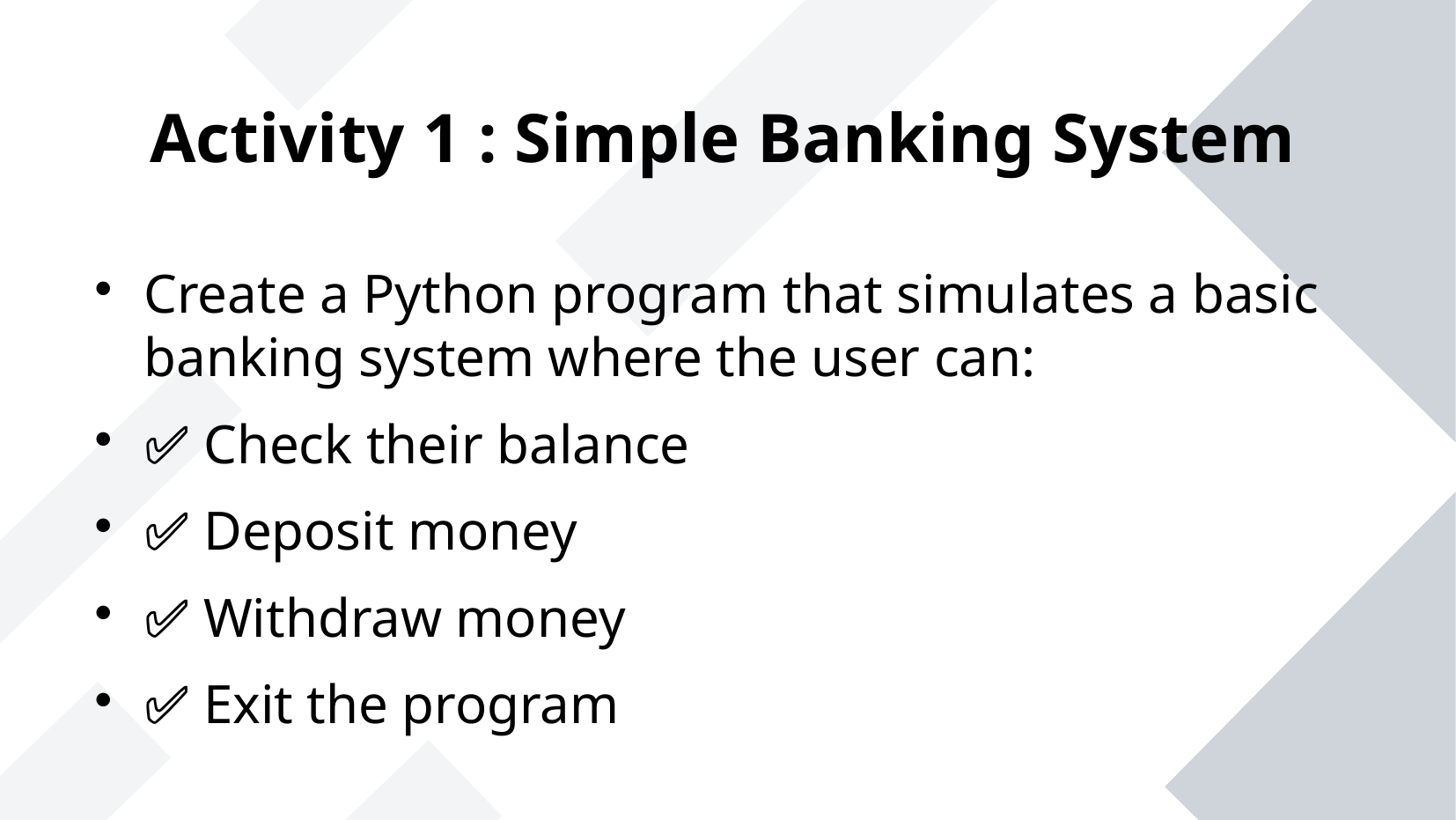

# Activity 1 : Simple Banking System
Create a Python program that simulates a basic banking system where the user can:
✅ Check their balance
✅ Deposit money
✅ Withdraw money
✅ Exit the program